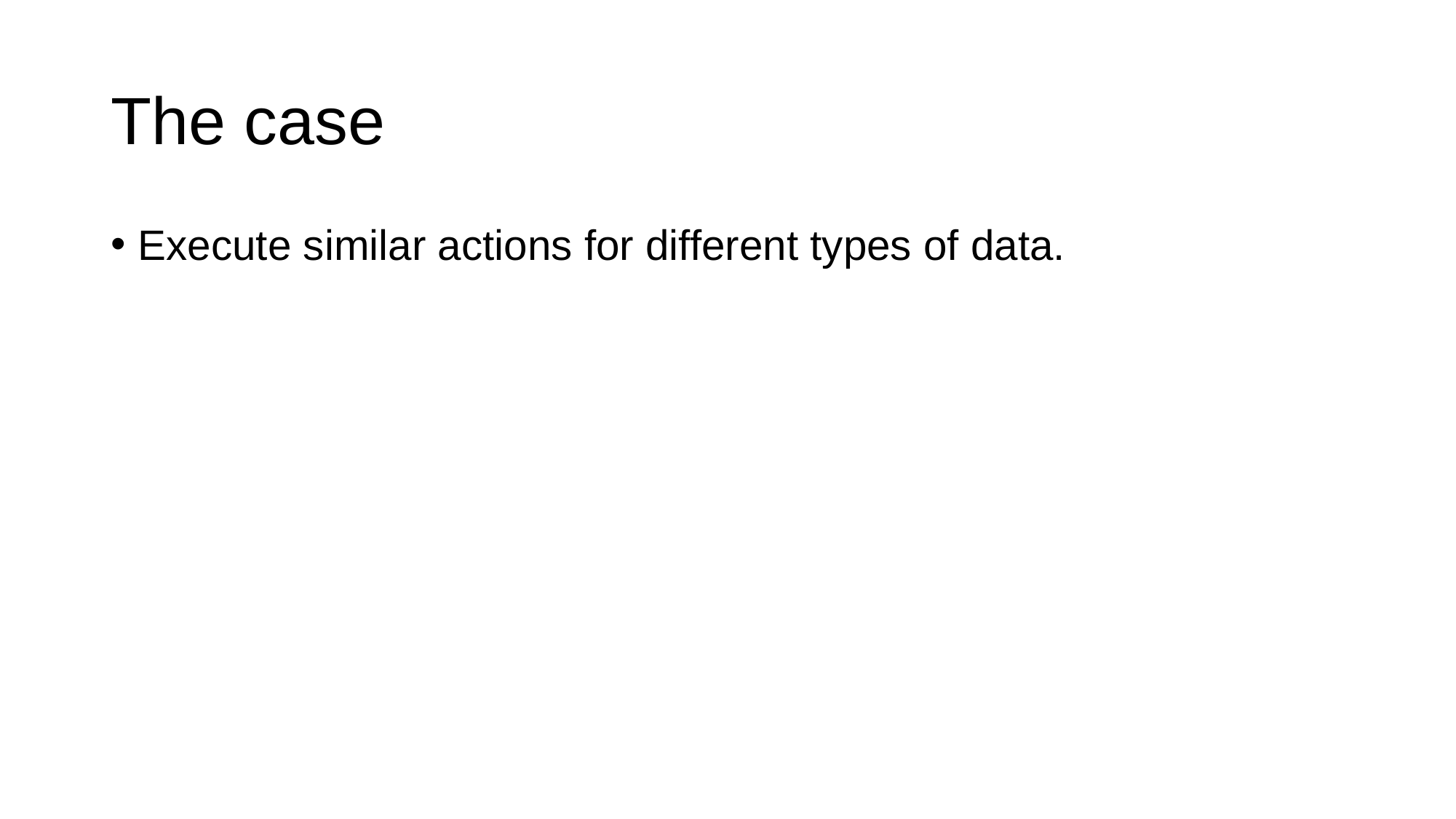

# The case
Execute similar actions for different types of data.